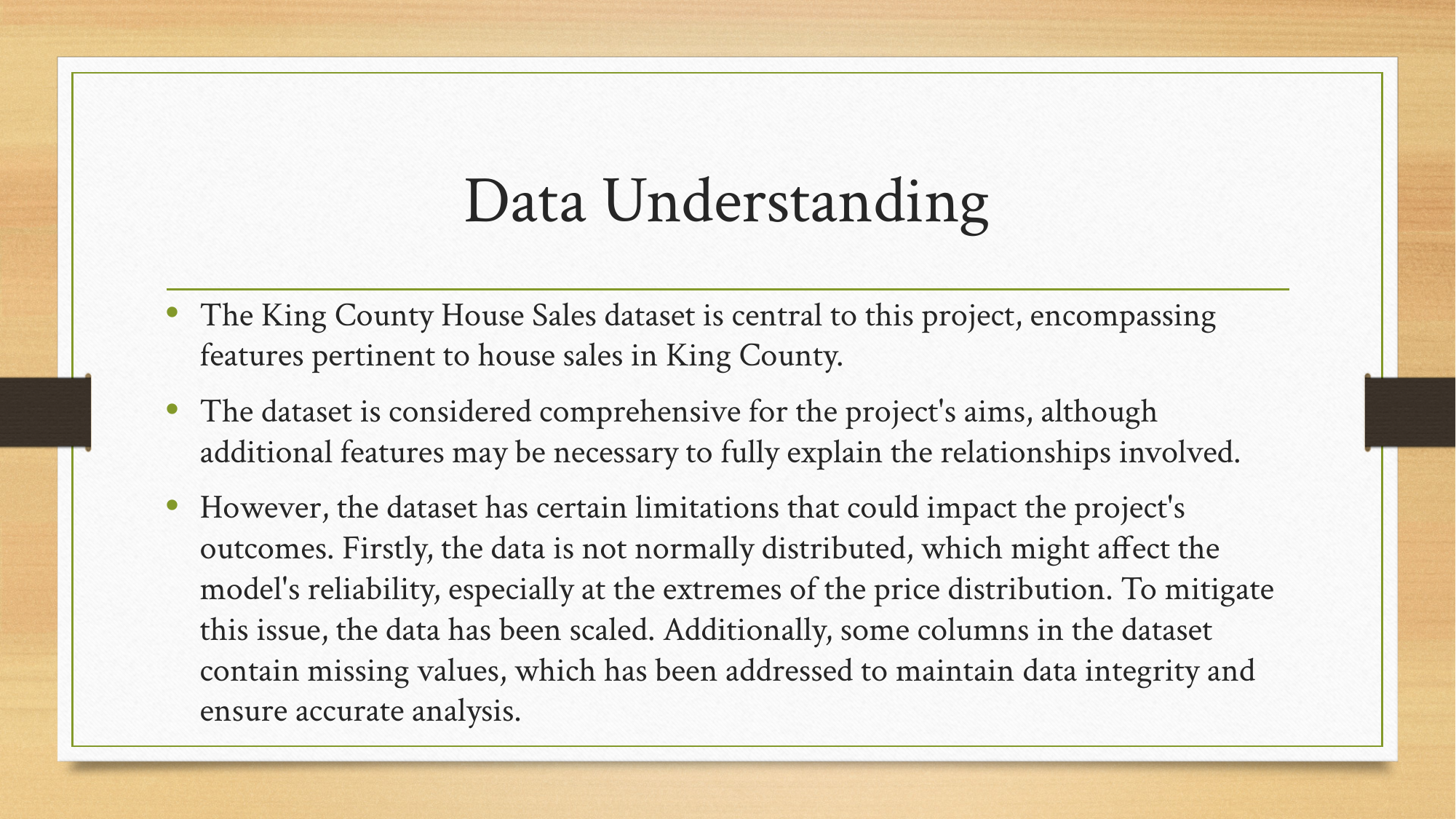

# Data Understanding
The King County House Sales dataset is central to this project, encompassing features pertinent to house sales in King County.
The dataset is considered comprehensive for the project's aims, although additional features may be necessary to fully explain the relationships involved.
However, the dataset has certain limitations that could impact the project's outcomes. Firstly, the data is not normally distributed, which might affect the model's reliability, especially at the extremes of the price distribution. To mitigate this issue, the data has been scaled. Additionally, some columns in the dataset contain missing values, which has been addressed to maintain data integrity and ensure accurate analysis.